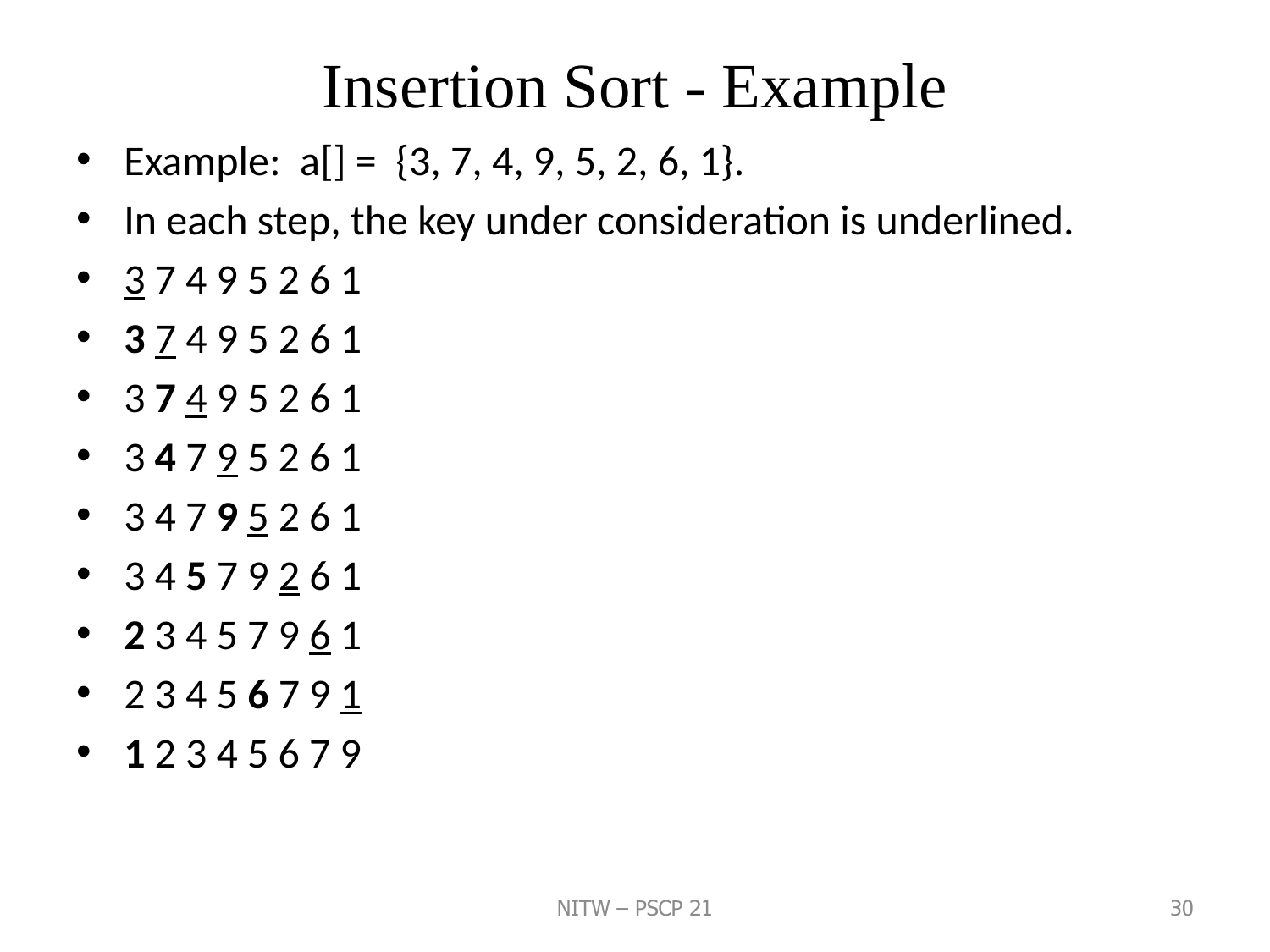

# Insertion Sort - Example
Example:  a[] =  {3, 7, 4, 9, 5, 2, 6, 1}.
In each step, the key under consideration is underlined.
3 7 4 9 5 2 6 1
3 7 4 9 5 2 6 1
3 7 4 9 5 2 6 1
3 4 7 9 5 2 6 1
3 4 7 9 5 2 6 1
3 4 5 7 9 2 6 1
2 3 4 5 7 9 6 1
2 3 4 5 6 7 9 1
1 2 3 4 5 6 7 9

NITW – PSCP 21
30